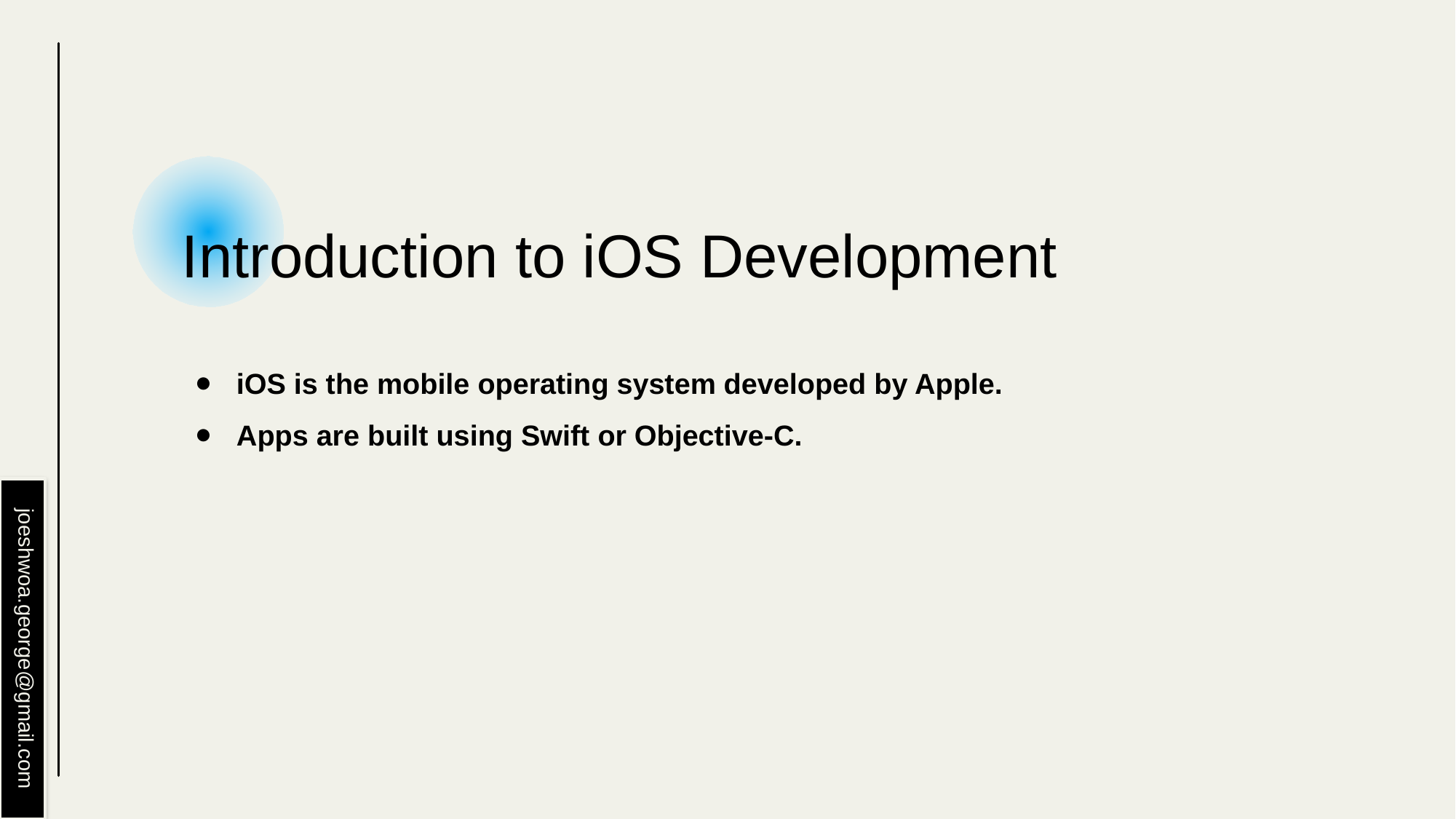

# Introduction to iOS Development
iOS is the mobile operating system developed by Apple.
Apps are built using Swift or Objective-C.
joeshwoa.george@gmail.com